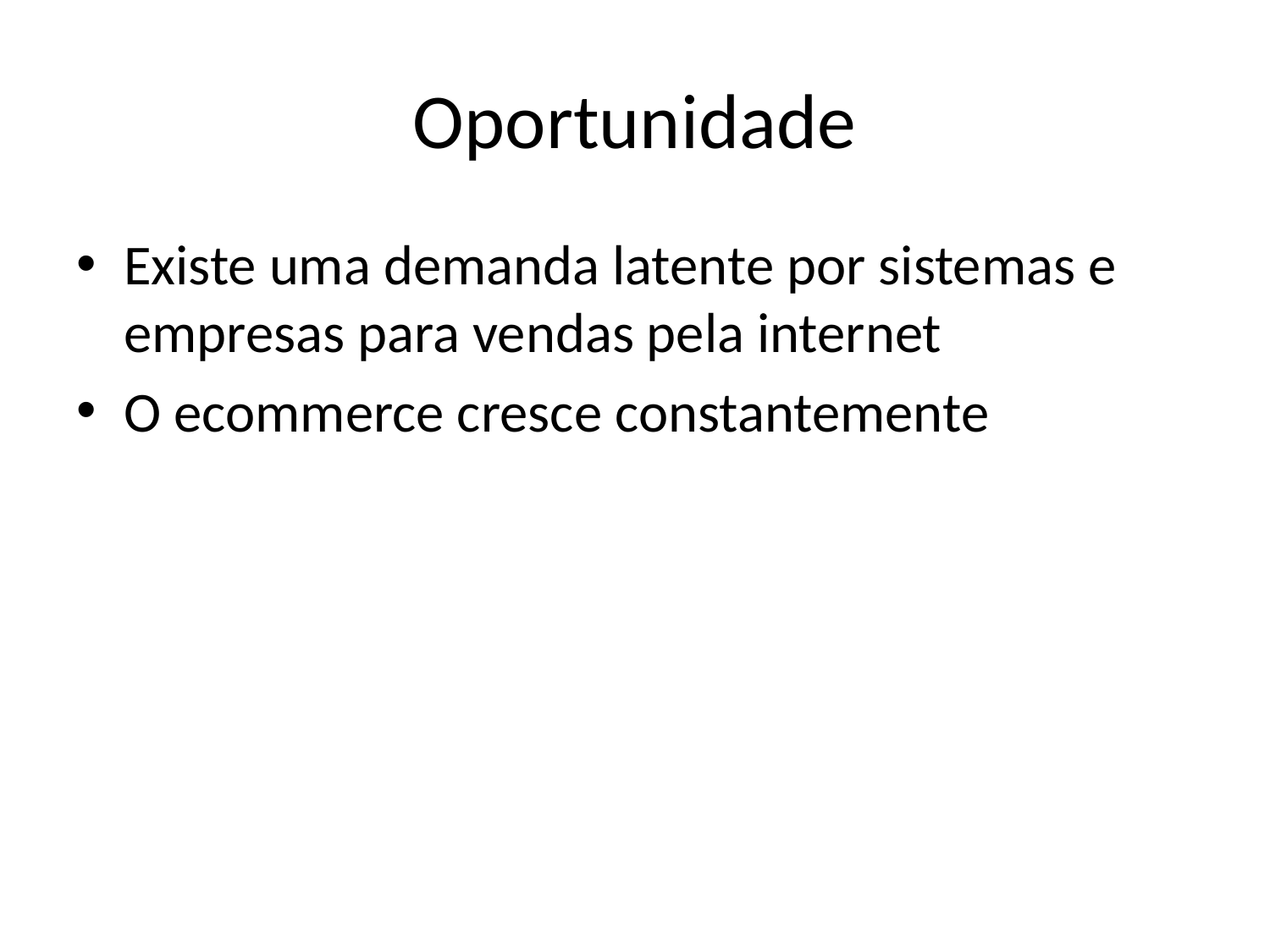

# Oportunidade
Existe uma demanda latente por sistemas e empresas para vendas pela internet
O ecommerce cresce constantemente